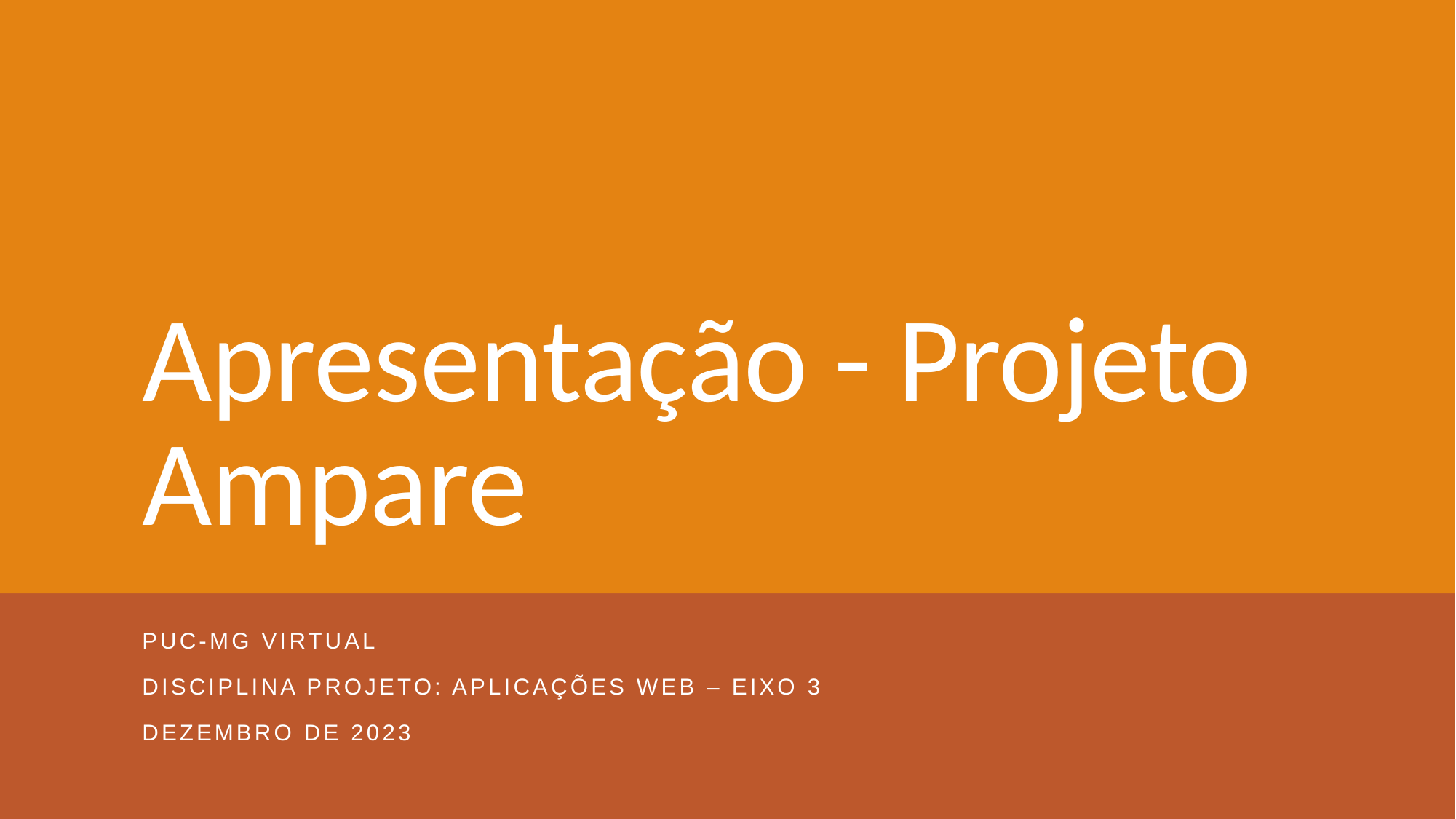

# Apresentação - Projeto Ampare

PUC-MG Virtual
Disciplina Projeto: Aplicações Web – Eixo 3
Dezembro de 2023